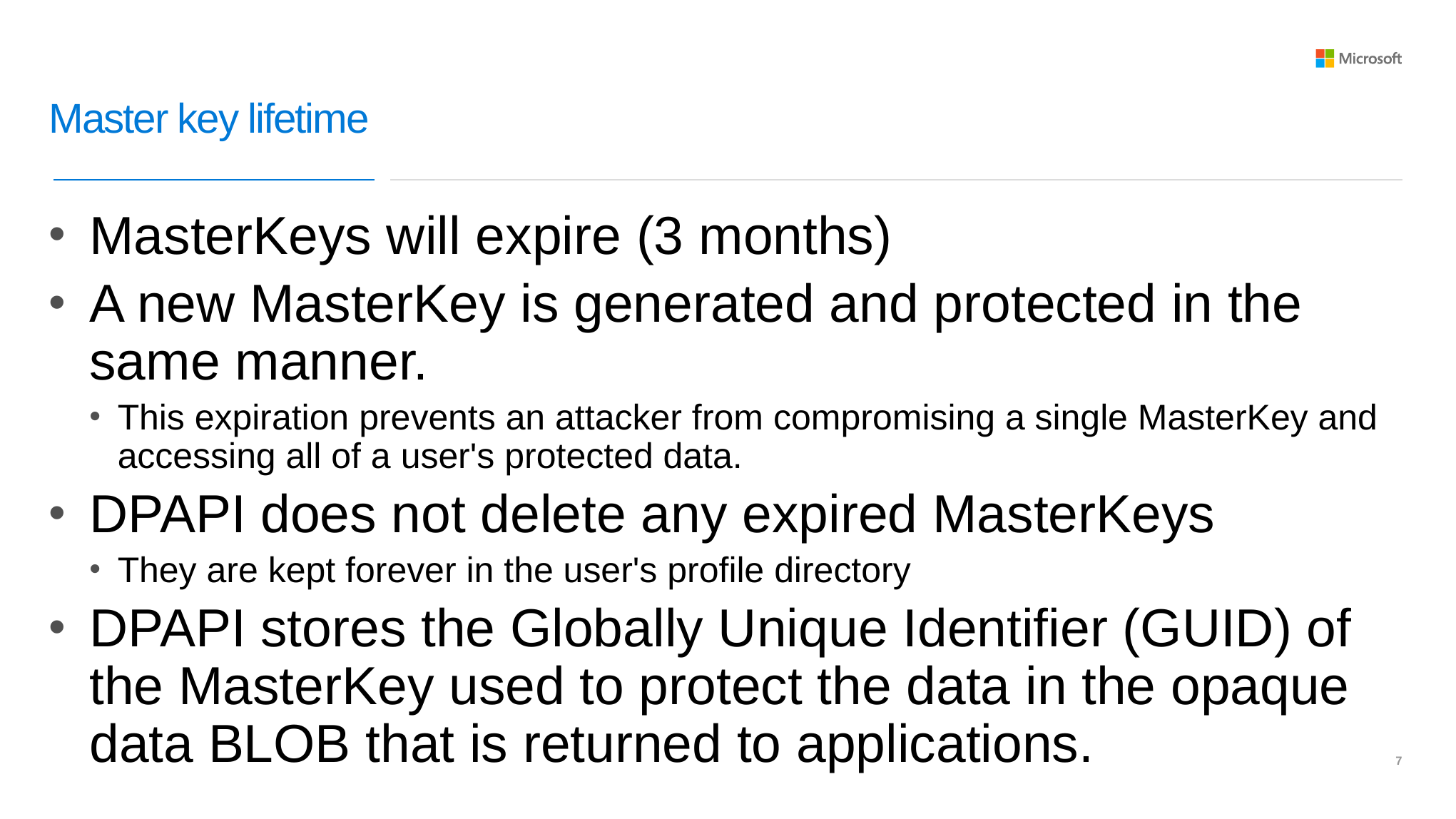

# Master key lifetime
MasterKeys will expire (3 months)
A new MasterKey is generated and protected in the same manner.
This expiration prevents an attacker from compromising a single MasterKey and accessing all of a user's protected data.
DPAPI does not delete any expired MasterKeys
They are kept forever in the user's profile directory
DPAPI stores the Globally Unique Identifier (GUID) of the MasterKey used to protect the data in the opaque data BLOB that is returned to applications.
7